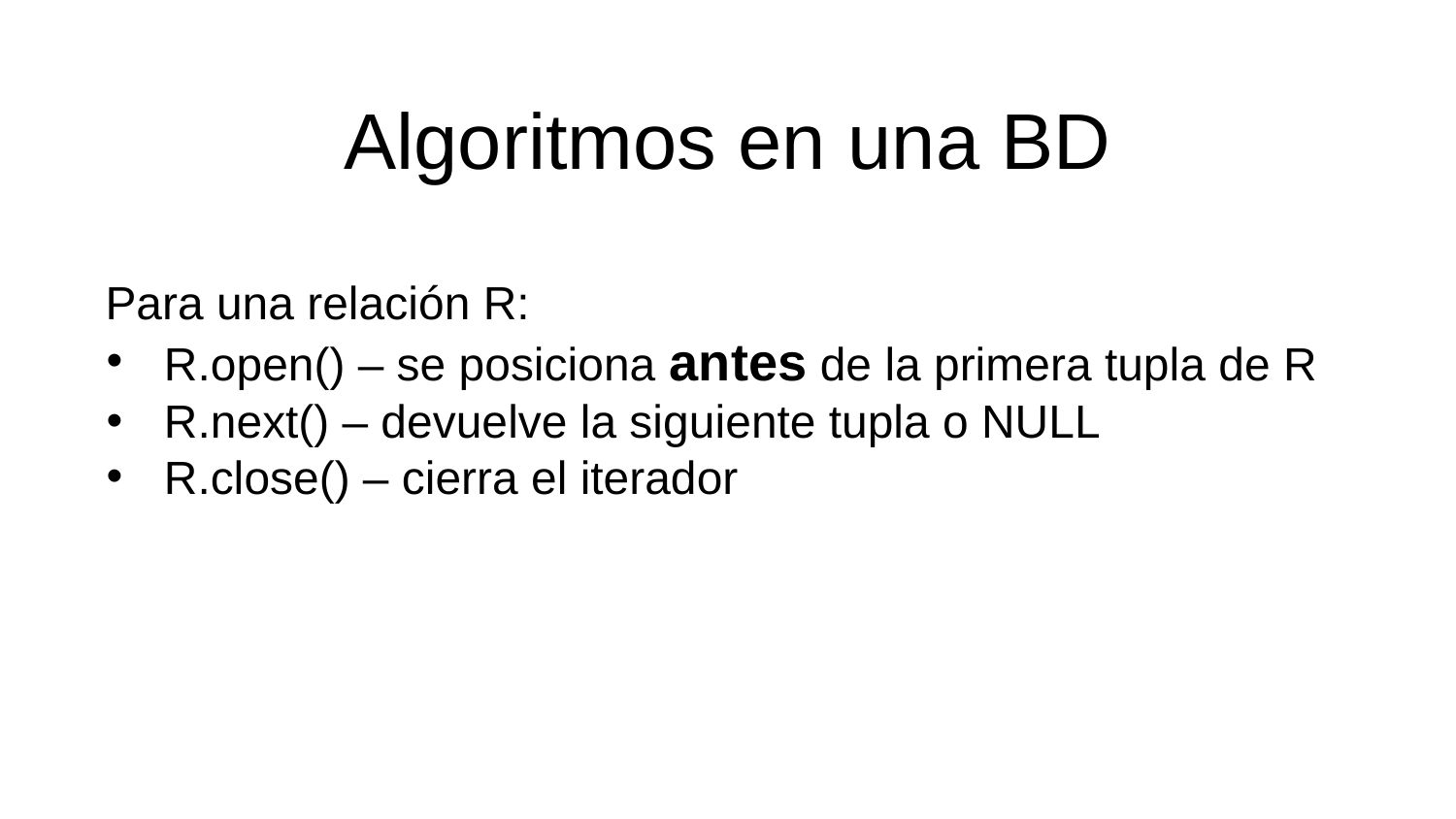

Algoritmos en una BD
Para una relación R:
R.open() – se posiciona antes de la primera tupla de R
R.next() – devuelve la siguiente tupla o NULL
R.close() – cierra el iterador